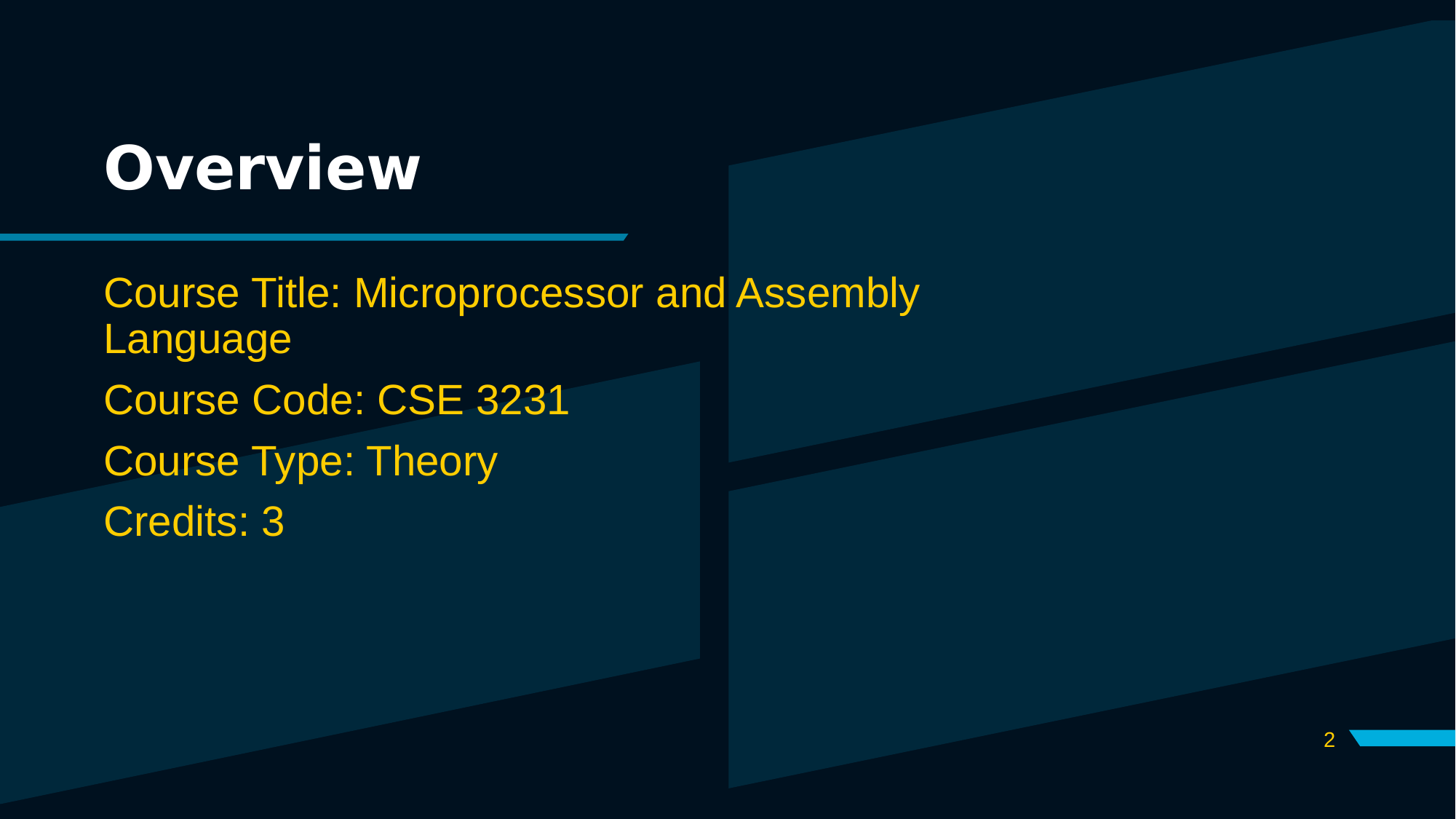

# Overview
Course Title: Microprocessor and Assembly Language
Course Code: CSE 3231
Course Type: Theory
Credits: 3

2